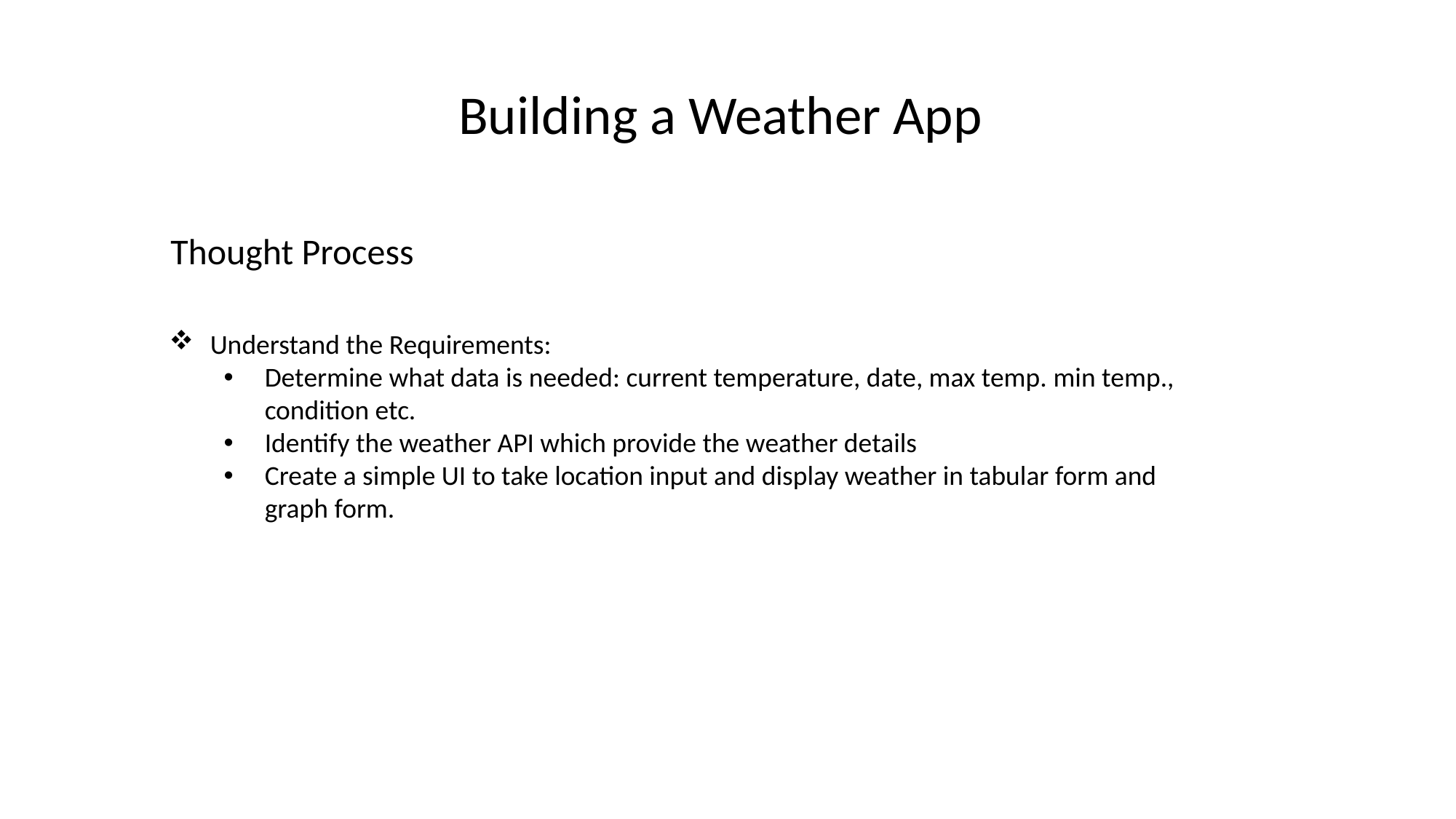

Building a Weather App
Thought Process
Understand the Requirements:
Determine what data is needed: current temperature, date, max temp. min temp., condition etc.
Identify the weather API which provide the weather details
Create a simple UI to take location input and display weather in tabular form and graph form.